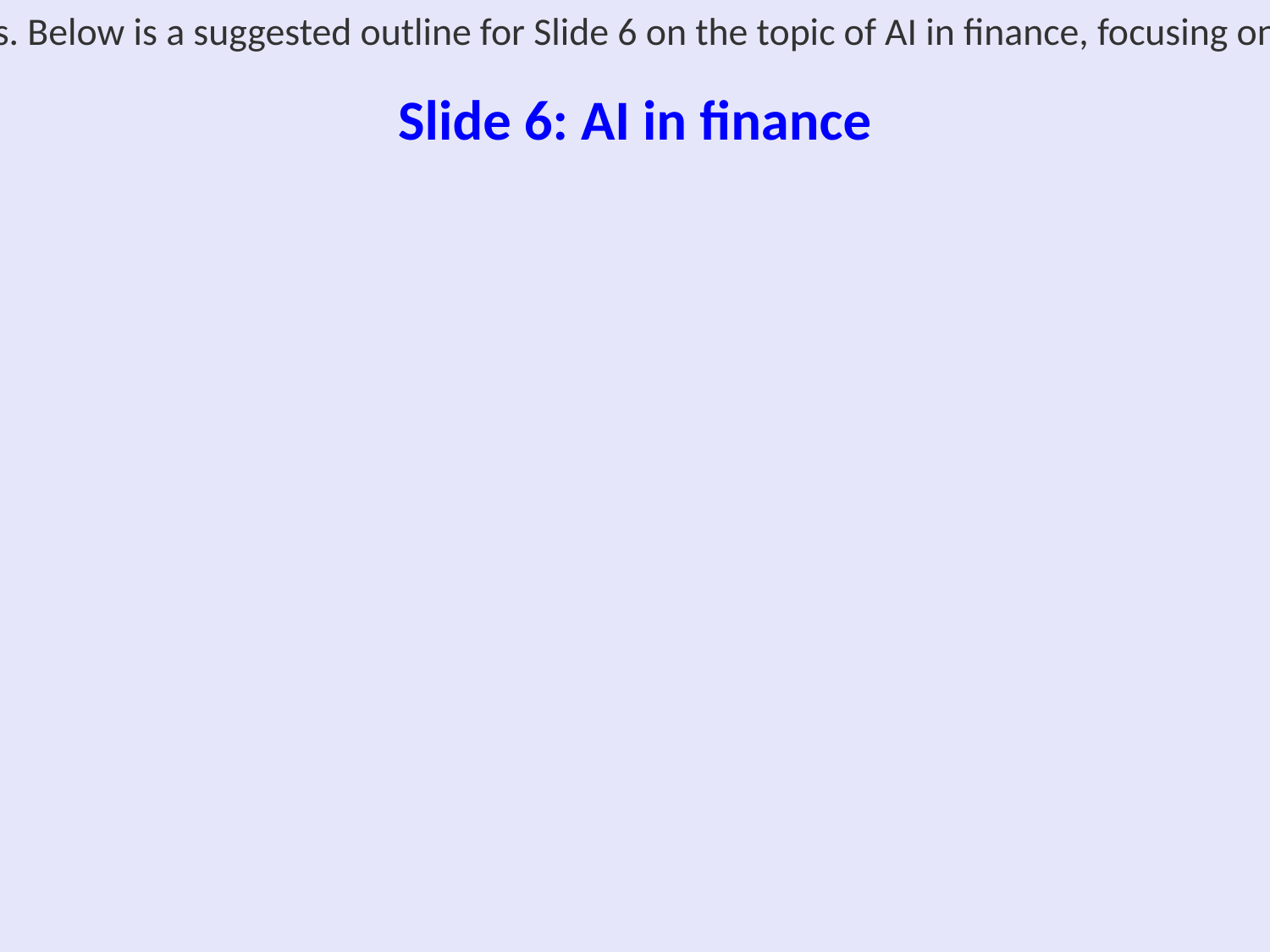

Creating a slide on AI in finance can cover various topics such as applications, benefits, challenges, and future trends. Below is a suggested outline for Slide 6 on the topic of AI in finance, focusing on "Challenges and Considerations":

---

**Slide 6: Challenges and Considerations in AI for Finance**

1. **Regulatory Compliance**
   - Navigating complex regulations.
   - Ensuring AI systems adhere to financial laws and standards.

2. **Data Privacy and Security**
   - Protecting sensitive financial data.
   - Implementing robust cybersecurity measures.

3. **Bias and Fairness**
   - Addressing algorithmic biases that may lead to unfair treatment.
   - Ensuring AI models are trained on diverse and representative datasets.

4. **Transparency and Explainability**
   - Making AI models interpretable for stakeholders.
   - Balancing model complexity with the need for transparency.

5. **Integration with Legacy Systems**
   - Incorporating AI with existing financial infrastructure.
   - Overcoming technical debt and outdated systems.

6. **Human-AI Collaboration**
   - Ensuring effective collaboration between humans and AI.
   - Training employees to work alongside AI technologies.

7. **Scalability and Maintenance**
   - Scaling AI solutions across financial operations.
   - Maintaining and updating AI systems as technologies evolve.

8. **Ethical Considerations**
   - Developing ethical guidelines for AI usage in finance.
   - Ensuring AI aligns with corporate values and societal norms.

---

Use visuals like charts, icons, or infographics to illustrate these points and include bullet points for clarity. Consider adding brief examples or case studies that highlight each challenge to make the slide more engaging.
# Slide 6: AI in finance